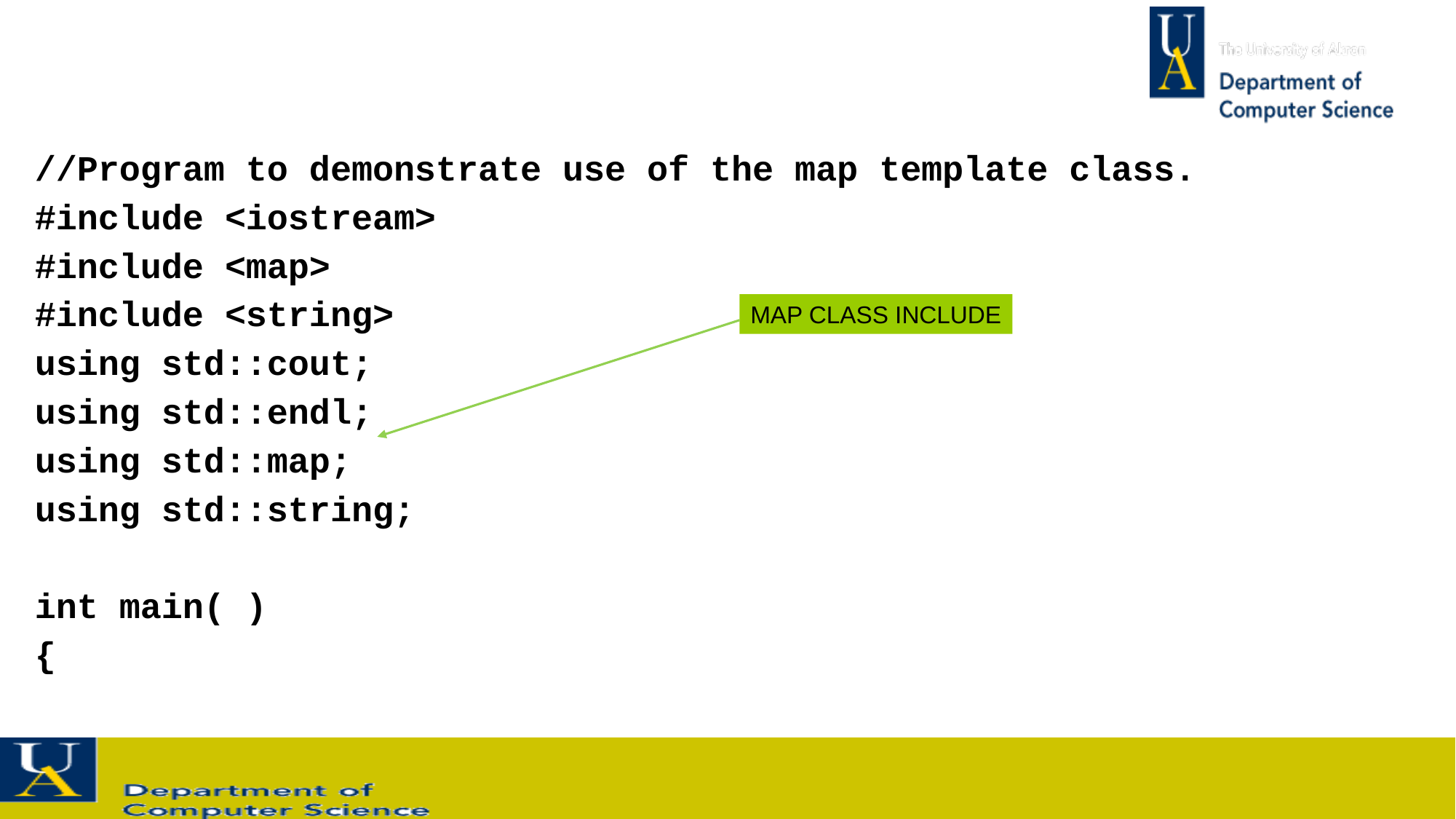

//Program to demonstrate use of the map template class.
#include <iostream>
#include <map>
#include <string>
using std::cout;
using std::endl;
using std::map;
using std::string;

int main( )
{
MAP CLASS INCLUDE